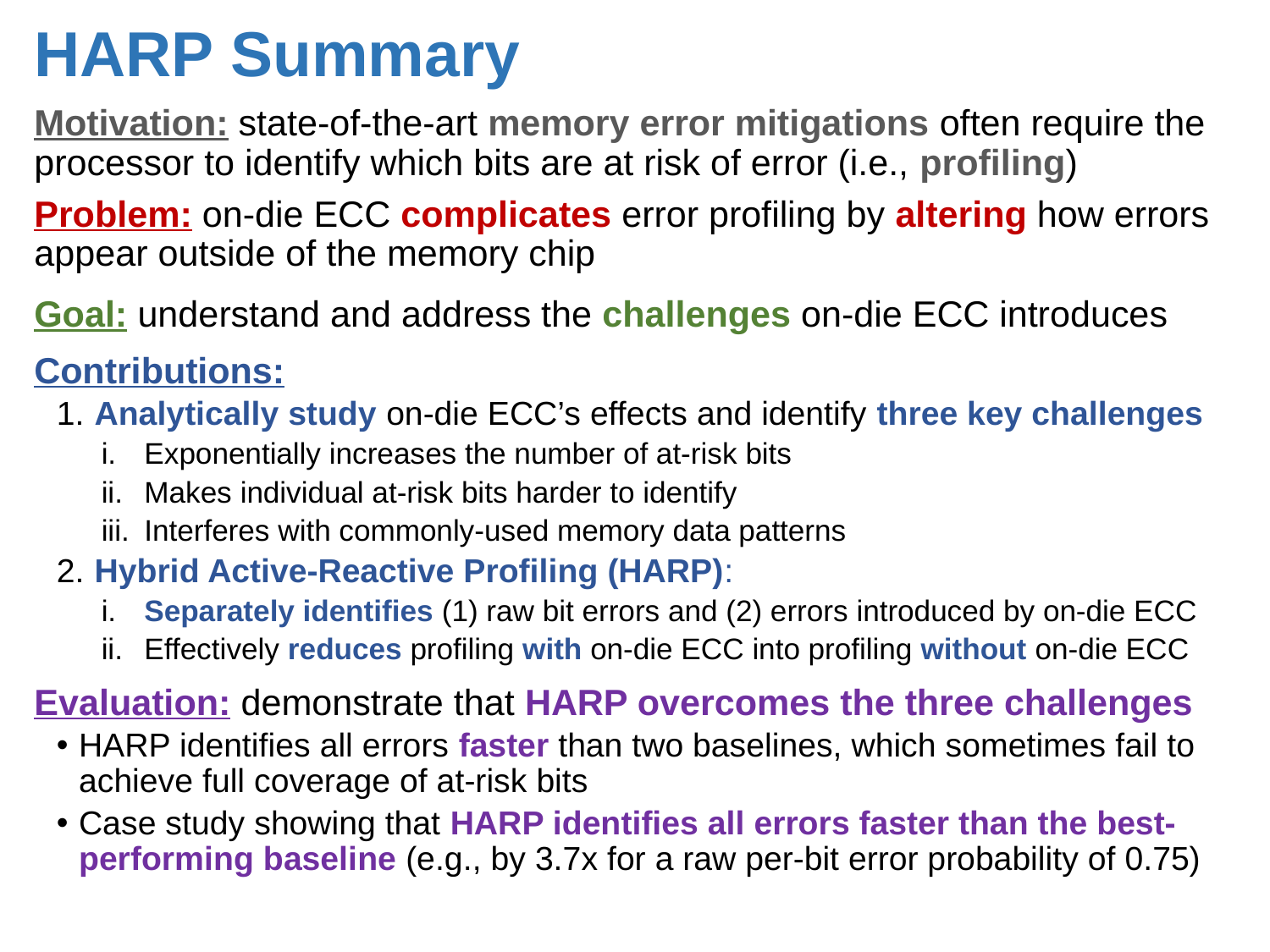

# HARP Summary
Motivation: state-of-the-art memory error mitigations often require the processor to identify which bits are at risk of error (i.e., profiling)
Problem: on-die ECC complicates error profiling by altering how errors appear outside of the memory chip
Goal: understand and address the challenges on-die ECC introduces
Contributions:
​Analytically study on-die ECC’s effects and identify three key challenges
 Exponentially increases the number of at-risk bits
 Makes individual at-risk bits harder to identify
 Interferes with commonly-used memory data patterns
​Hybrid Active-Reactive Profiling (HARP):
 Separately identifies (1) raw bit errors and (2) errors introduced by on-die ECC
 Effectively reduces profiling with on-die ECC into profiling without on-die ECC
Evaluation: demonstrate that HARP overcomes the three challenges
HARP identifies all errors faster than two baselines, which sometimes fail to achieve full coverage of at-risk bits
Case study showing that HARP identifies all errors faster than the best-performing baseline (e.g., by 3.7x for a raw per-bit error probability of 0.75)